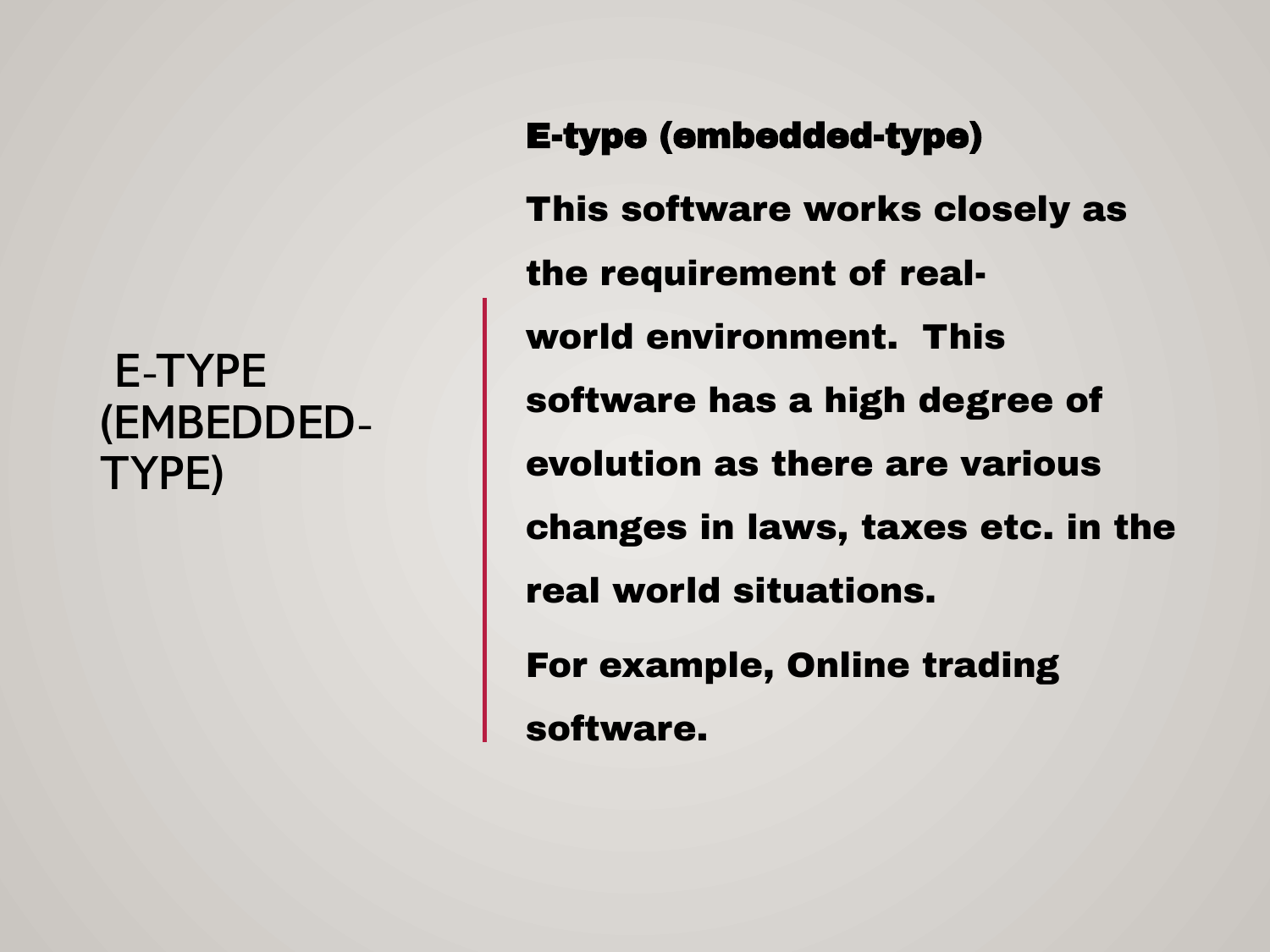

E-type (embedded-type)
This software works closely as the requirement of real-world environment.  This software has a high degree of evolution as there are various changes in laws, taxes etc. in the real world situations.
For example, Online trading software.

# E-type (embedded-type)